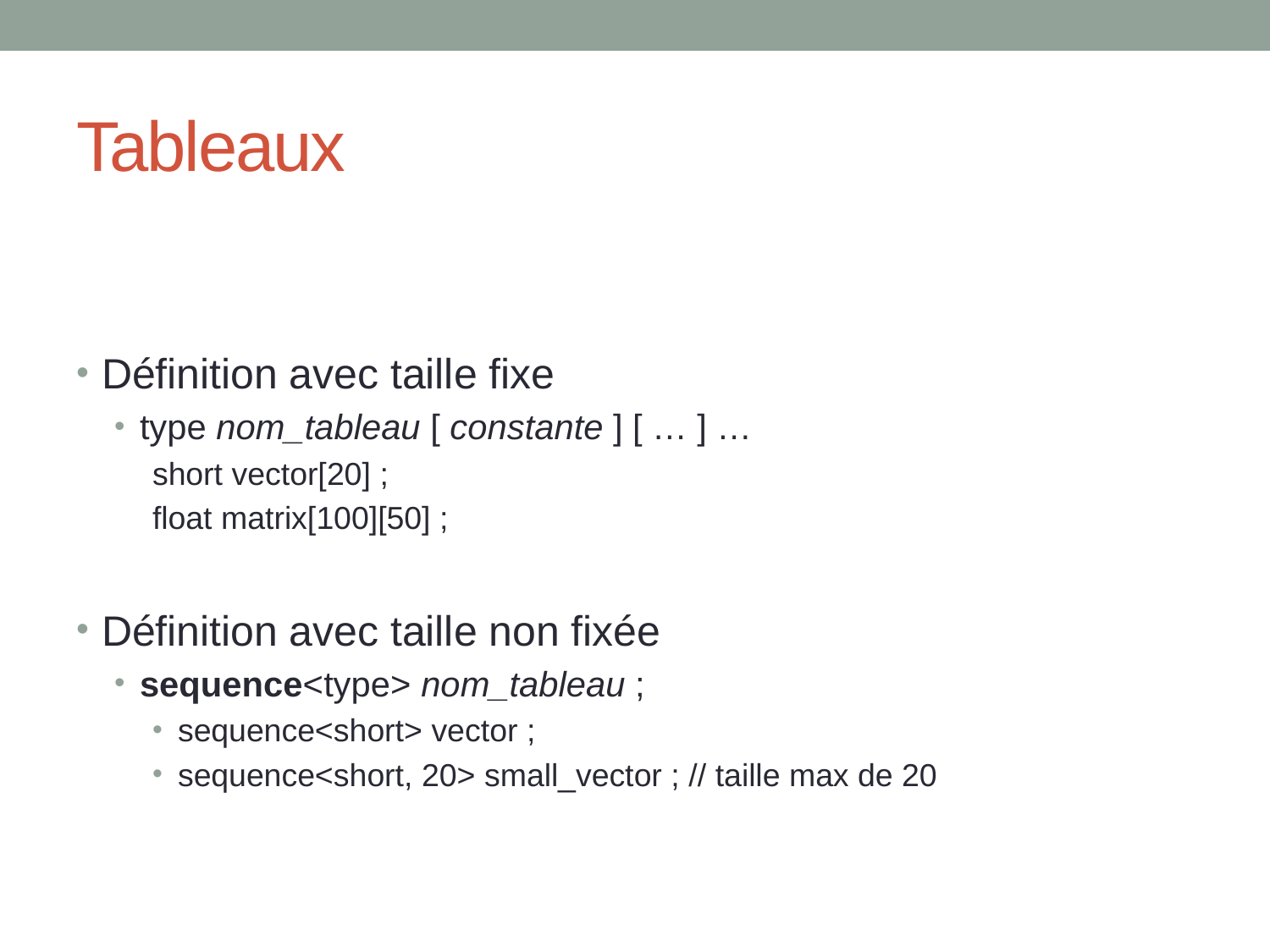

# Tableaux

Définition avec taille fixe
type nom_tableau [ constante ] [ … ] …
short vector[20] ;
float matrix[100][50] ;

Définition avec taille non fixée
sequence<type> nom_tableau ;
sequence<short> vector ;
sequence<short, 20> small_vector ; // taille max de 20